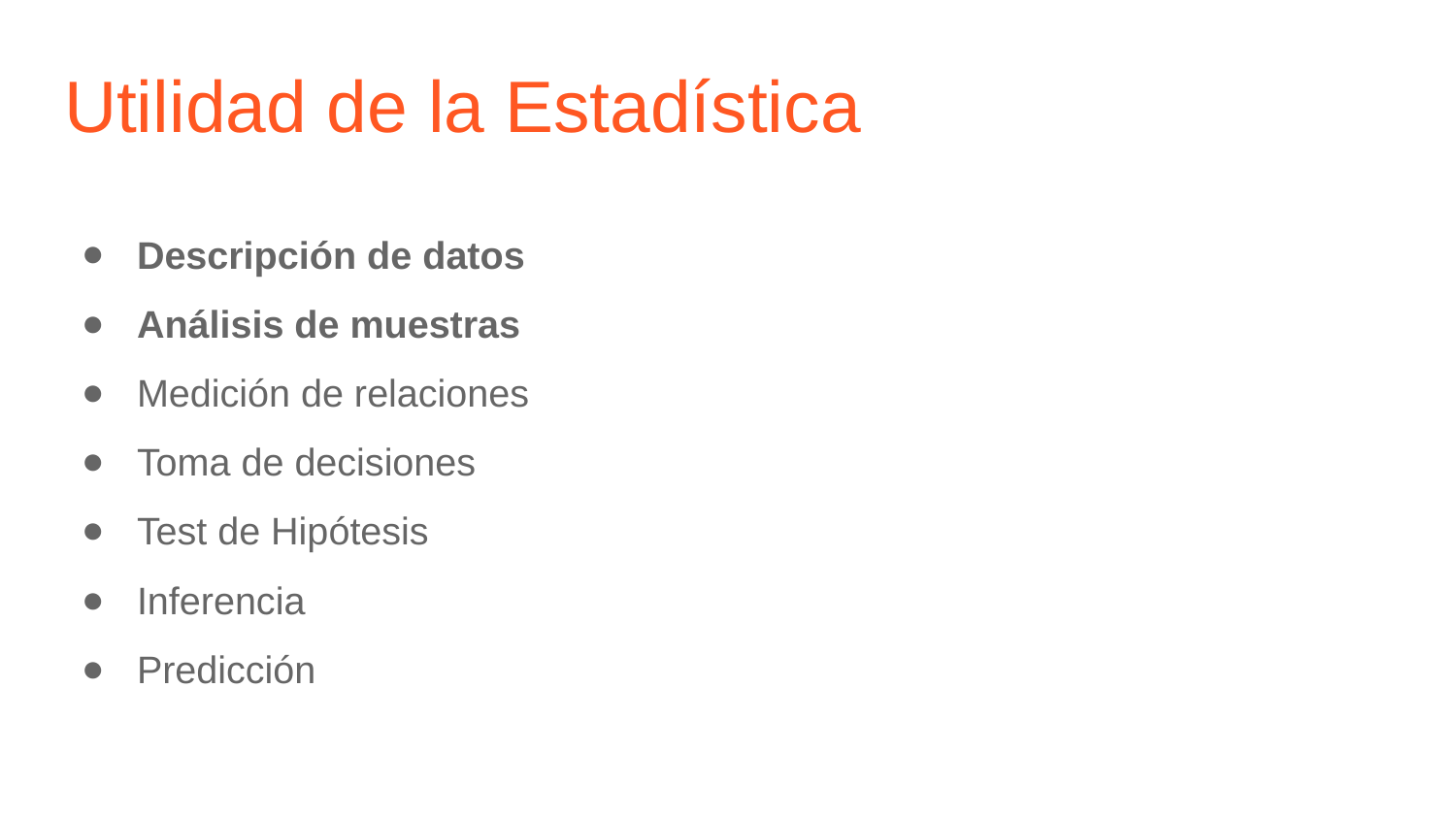

# Utilidad de la Estadística

Descripción de datos
Análisis de muestras
Medición de relaciones
Toma de decisiones
Test de Hipótesis
Inferencia
Predicción